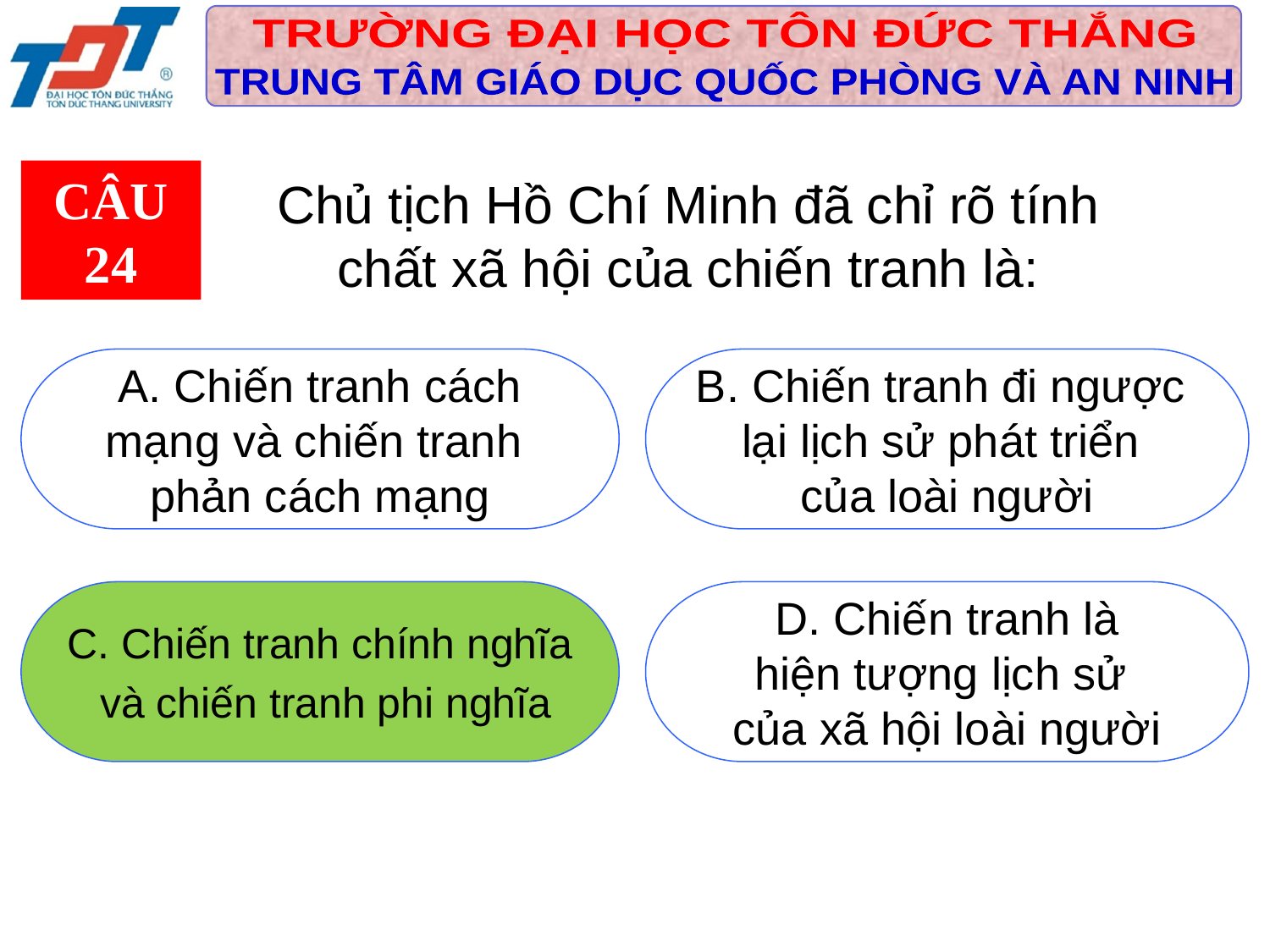

CÂU 24
Chủ tịch Hồ Chí Minh đã chỉ rõ tính chất xã hội của chiến tranh là:
 A. Chiến tranh cách
mạng và chiến tranh
phản cách mạng
B. Chiến tranh đi ngược
lại lịch sử phát triển
của loài người
C. Chiến tranh chính nghĩa
 và chiến tranh phi nghĩa
 D. Chiến tranh là
hiện tượng lịch sử
của xã hội loài người